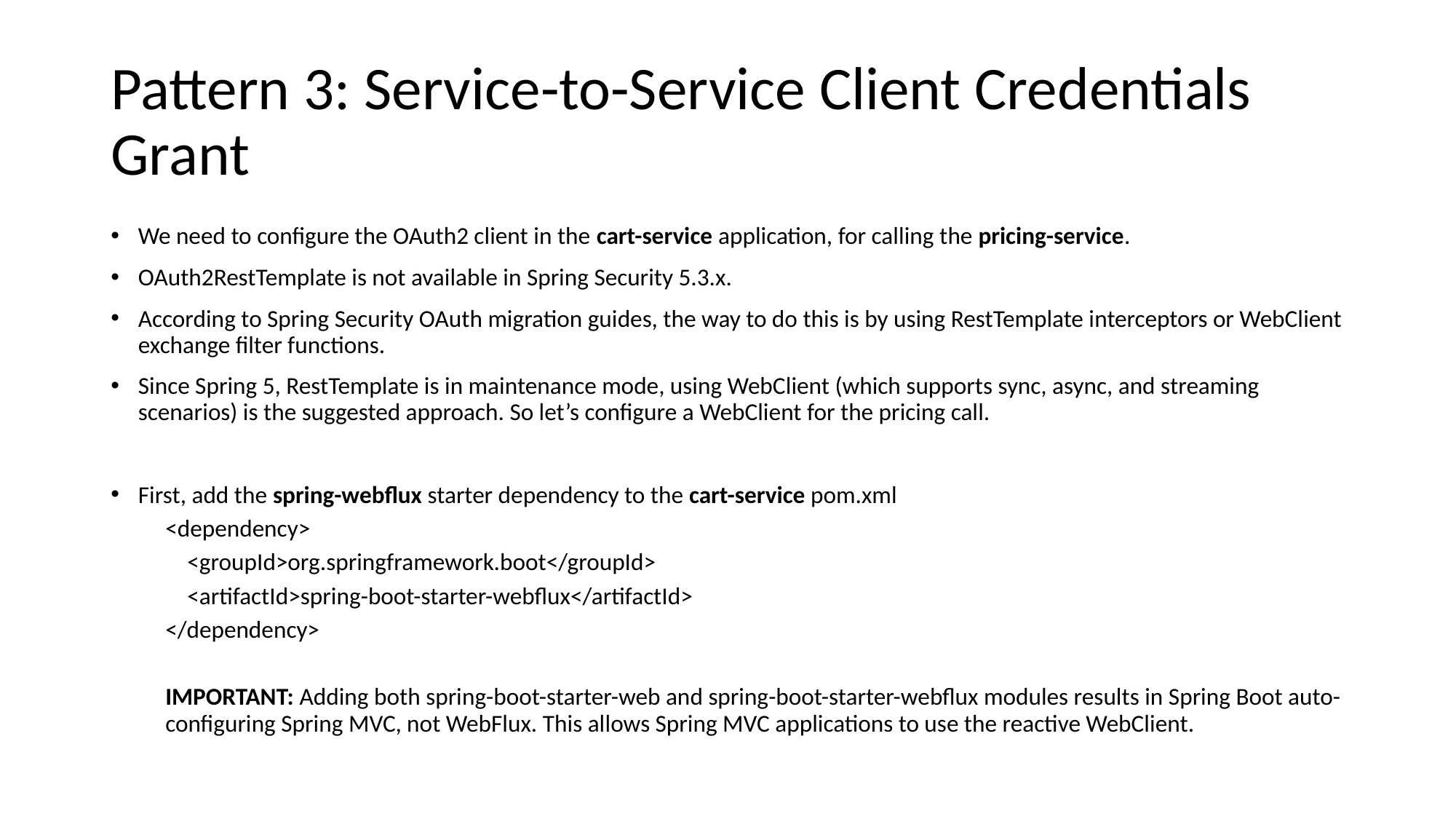

# Pattern 3: Service-to-Service Client Credentials Grant
We need to configure the OAuth2 client in the cart-service application, for calling the pricing-service.
OAuth2RestTemplate is not available in Spring Security 5.3.x.
According to Spring Security OAuth migration guides, the way to do this is by using RestTemplate interceptors or WebClient exchange filter functions.
Since Spring 5, RestTemplate is in maintenance mode, using WebClient (which supports sync, async, and streaming scenarios) is the suggested approach. So let’s configure a WebClient for the pricing call.

First, add the spring-webflux starter dependency to the cart-service pom.xml
<dependency>
    <groupId>org.springframework.boot</groupId>
    <artifactId>spring-boot-starter-webflux</artifactId>
</dependency>

IMPORTANT: Adding both spring-boot-starter-web and spring-boot-starter-webflux modules results in Spring Boot auto-configuring Spring MVC, not WebFlux. This allows Spring MVC applications to use the reactive WebClient.